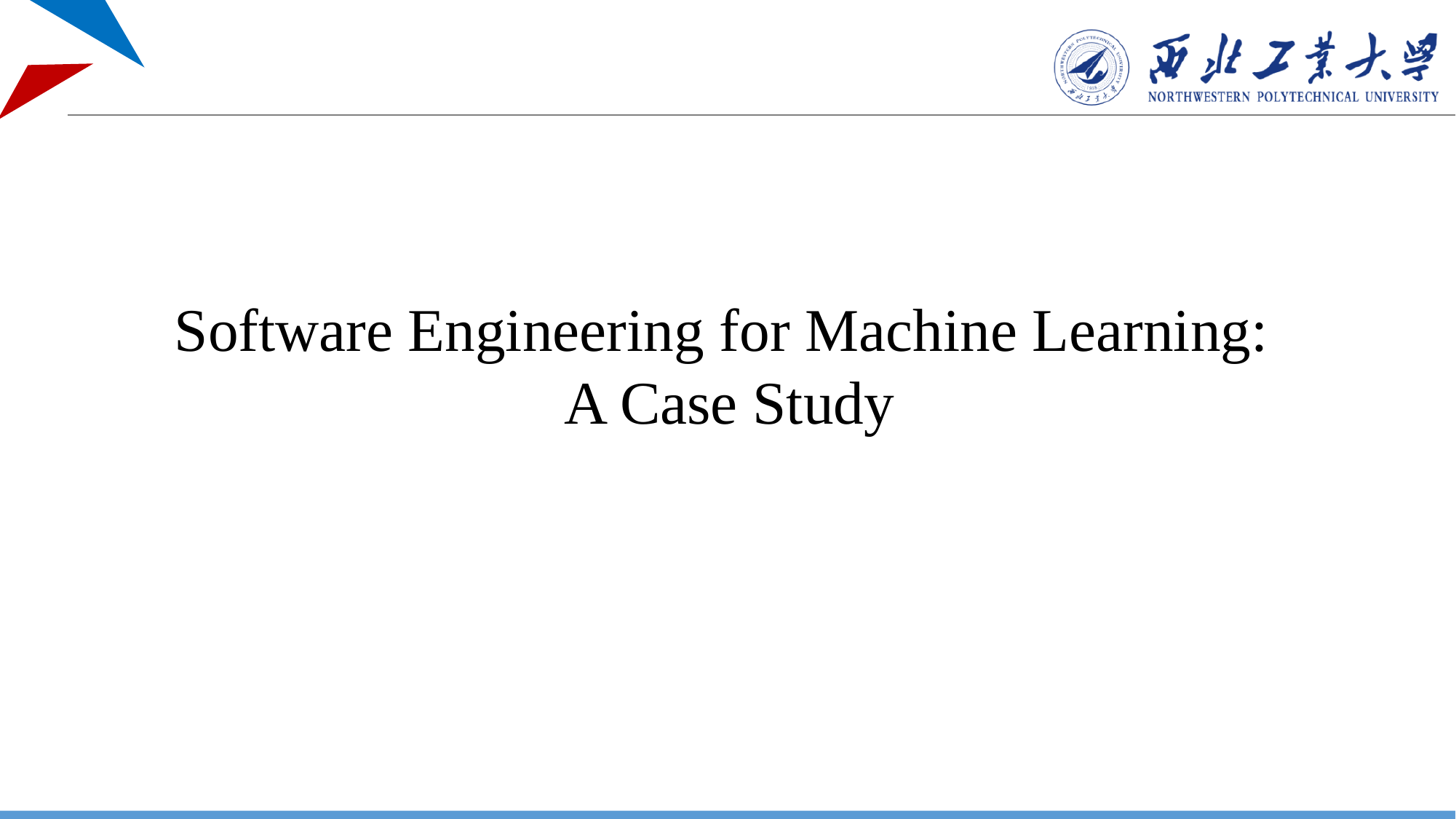

Software Engineering for Machine Learning:
A Case Study
1